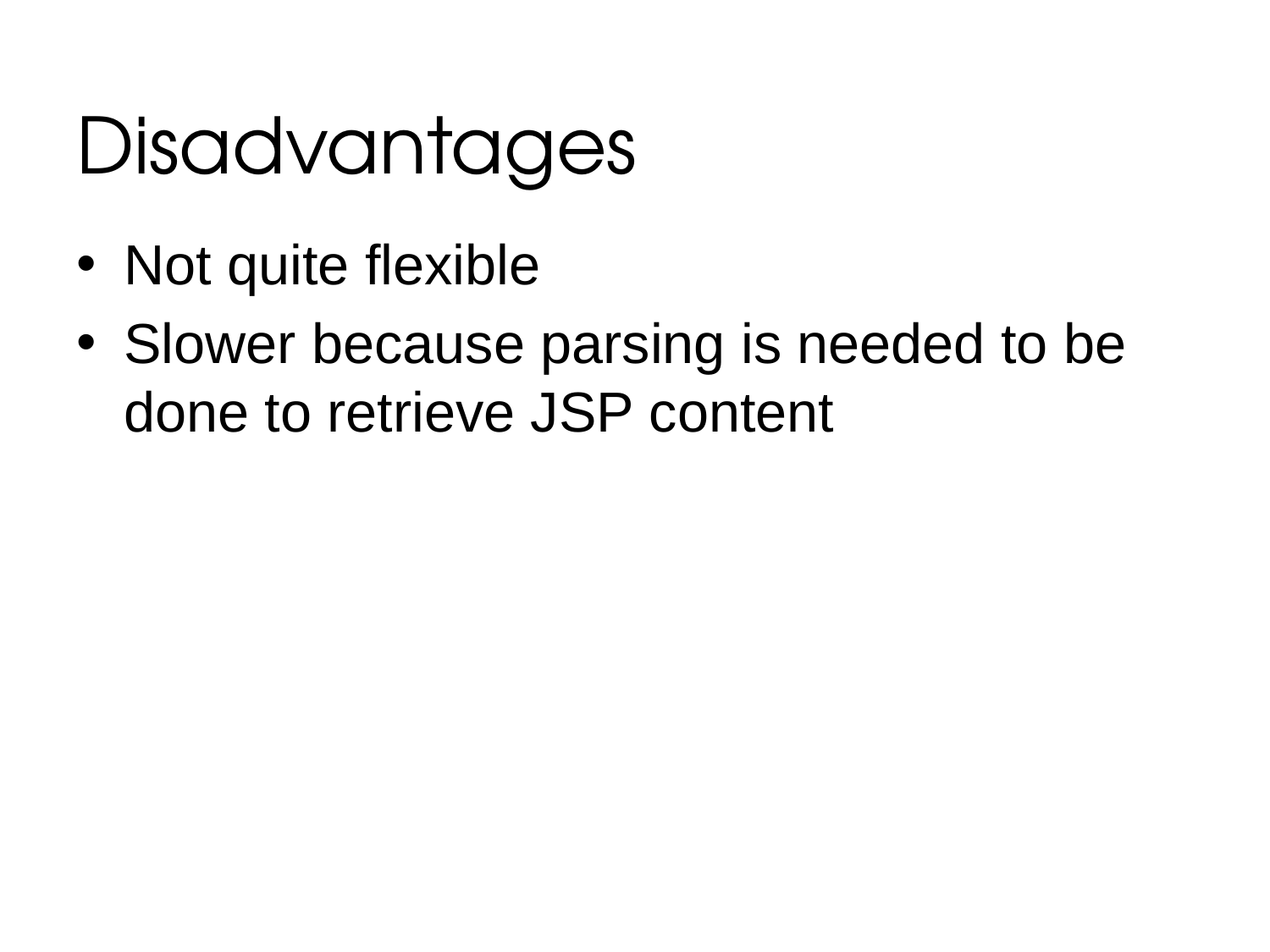

# Disadvantages
Not quite flexible
Slower because parsing is needed to be done to retrieve JSP content